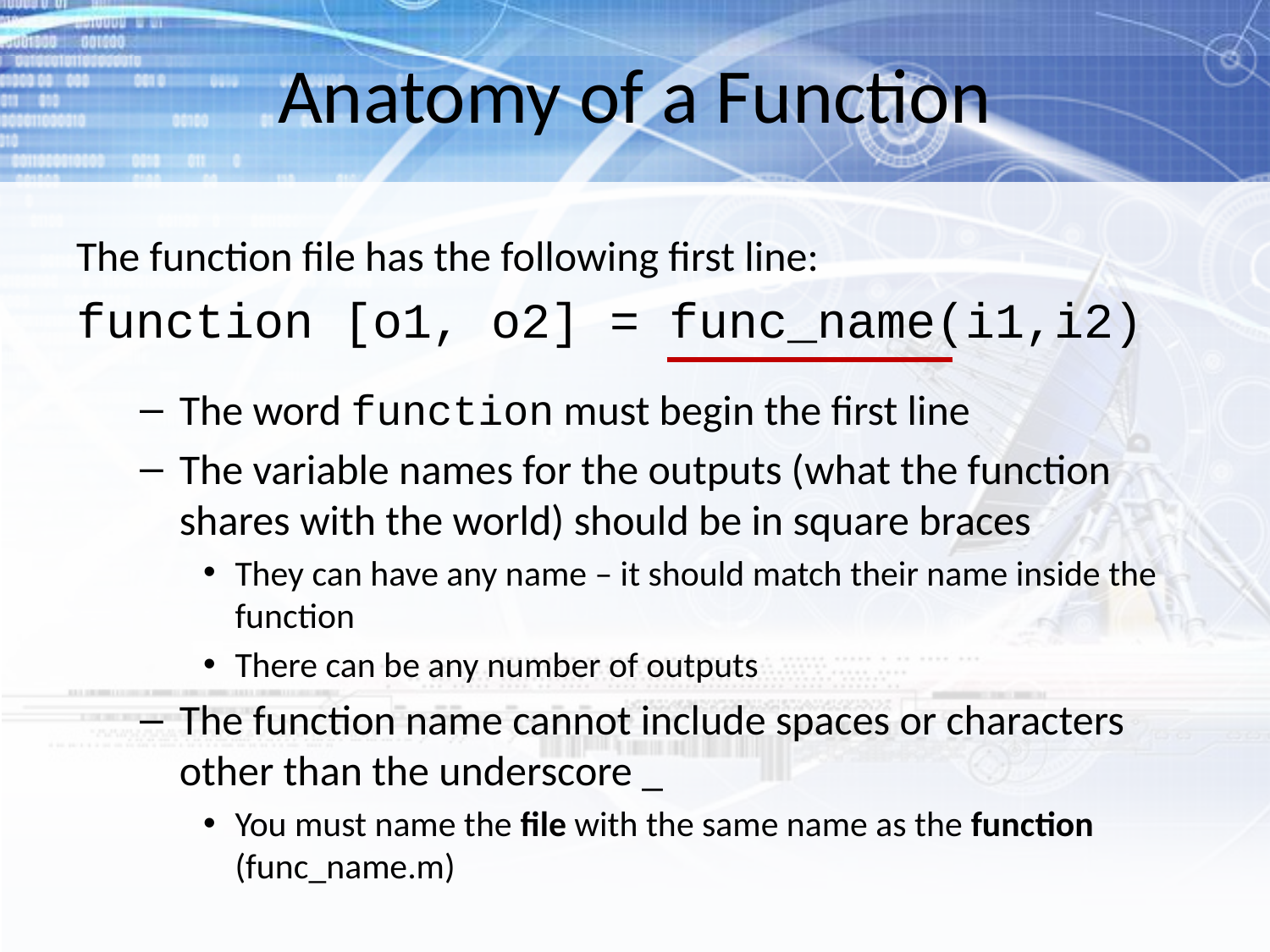

# Anatomy of a Function
The function file has the following first line:
function [o1, o2] = func_name(i1,i2)

The word function must begin the first line
The variable names for the outputs (what the function shares with the world) should be in square braces
They can have any name – it should match their name inside the function
There can be any number of outputs
The function name cannot include spaces or characters other than the underscore _
You must name the file with the same name as the function (func_name.m)